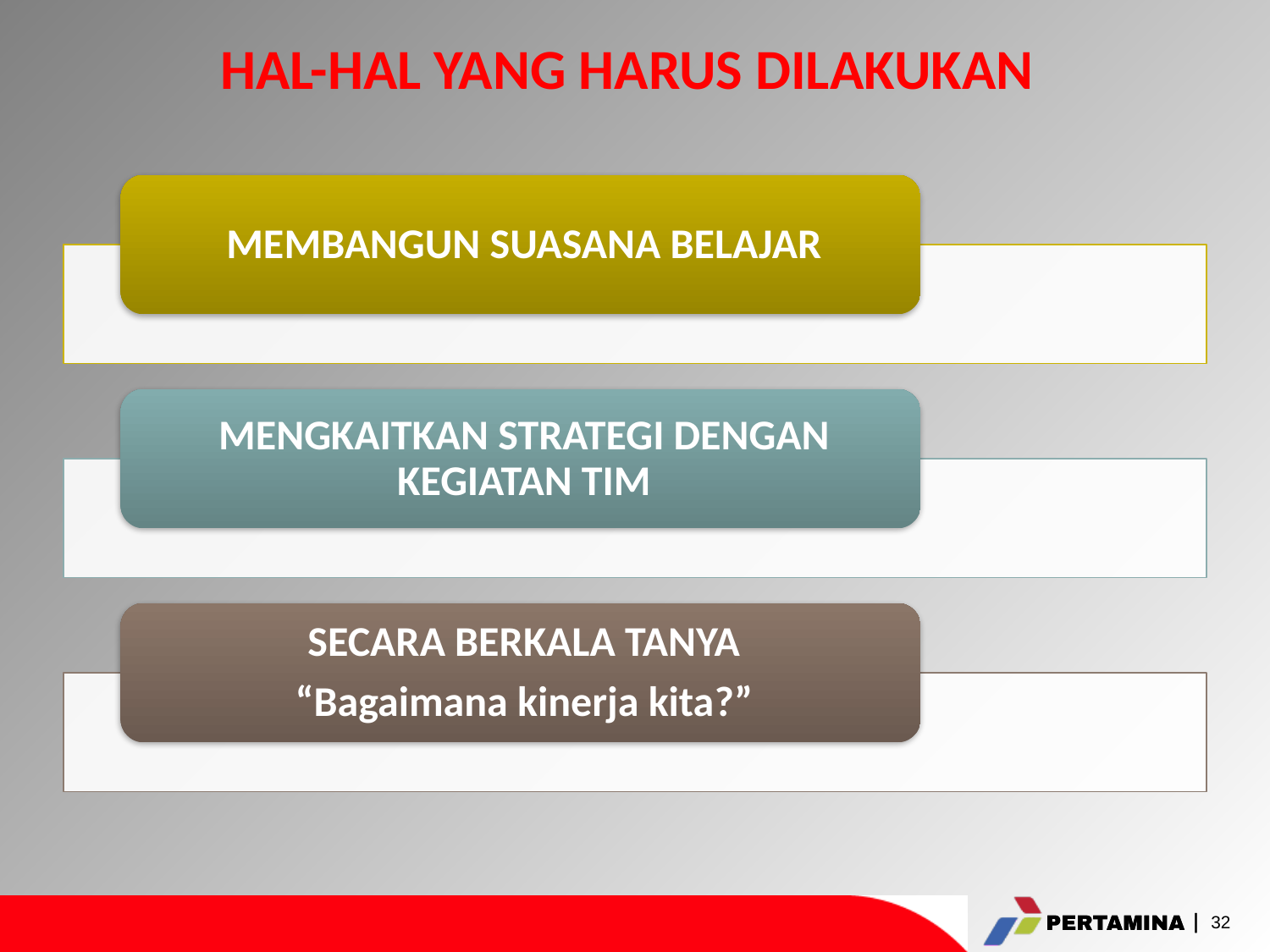

# HAL-HAL YANG HARUS DILAKUKAN
MEMBANGUN SUASANA BELAJAR
MENGKAITKAN STRATEGI DENGAN KEGIATAN TIM
SECARA BERKALA TANYA
“Bagaimana kinerja kita?”
32